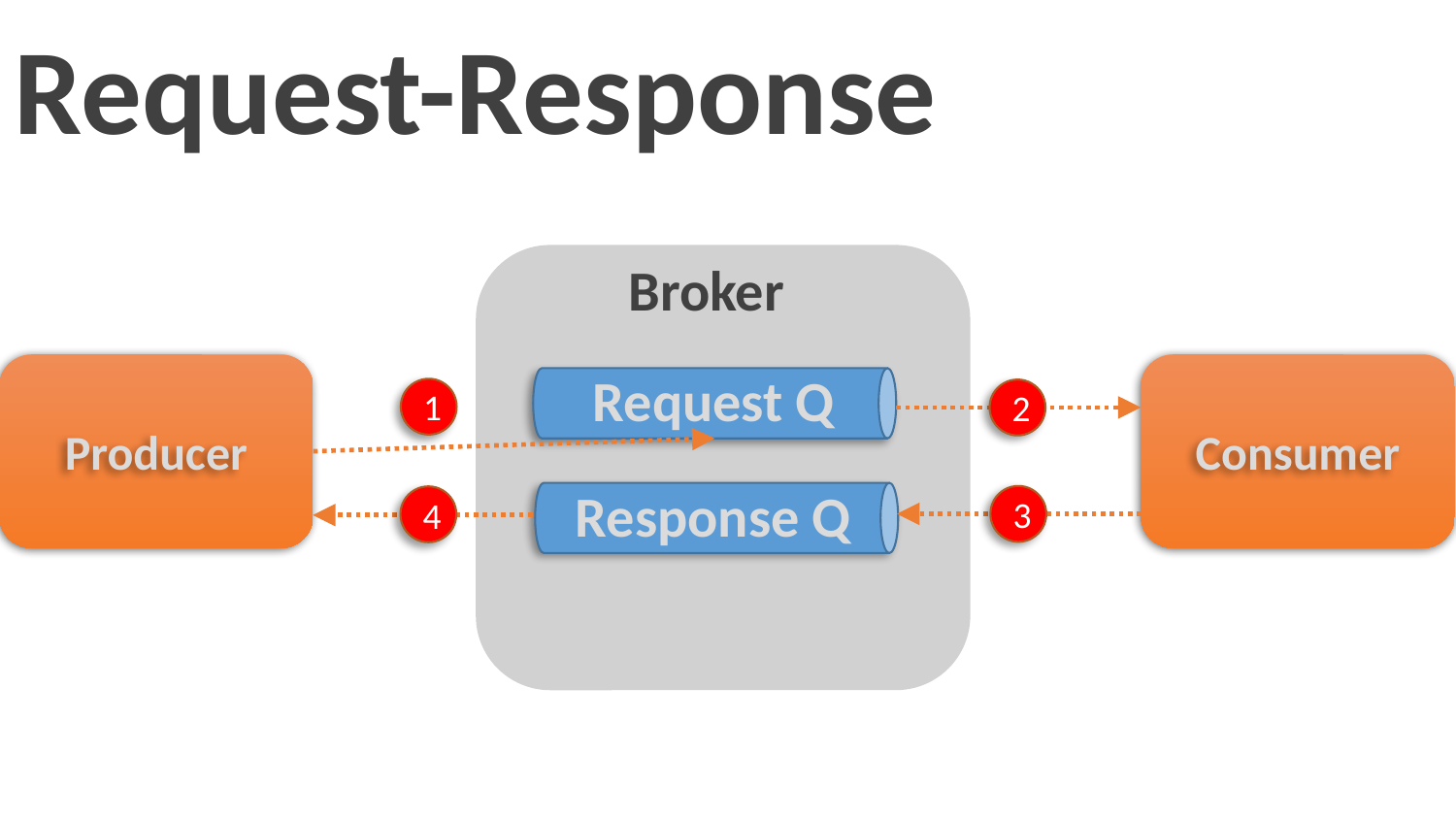

Request-Response

Broker

Request Q
1
2
Producer
Consumer
Response Q
3
4